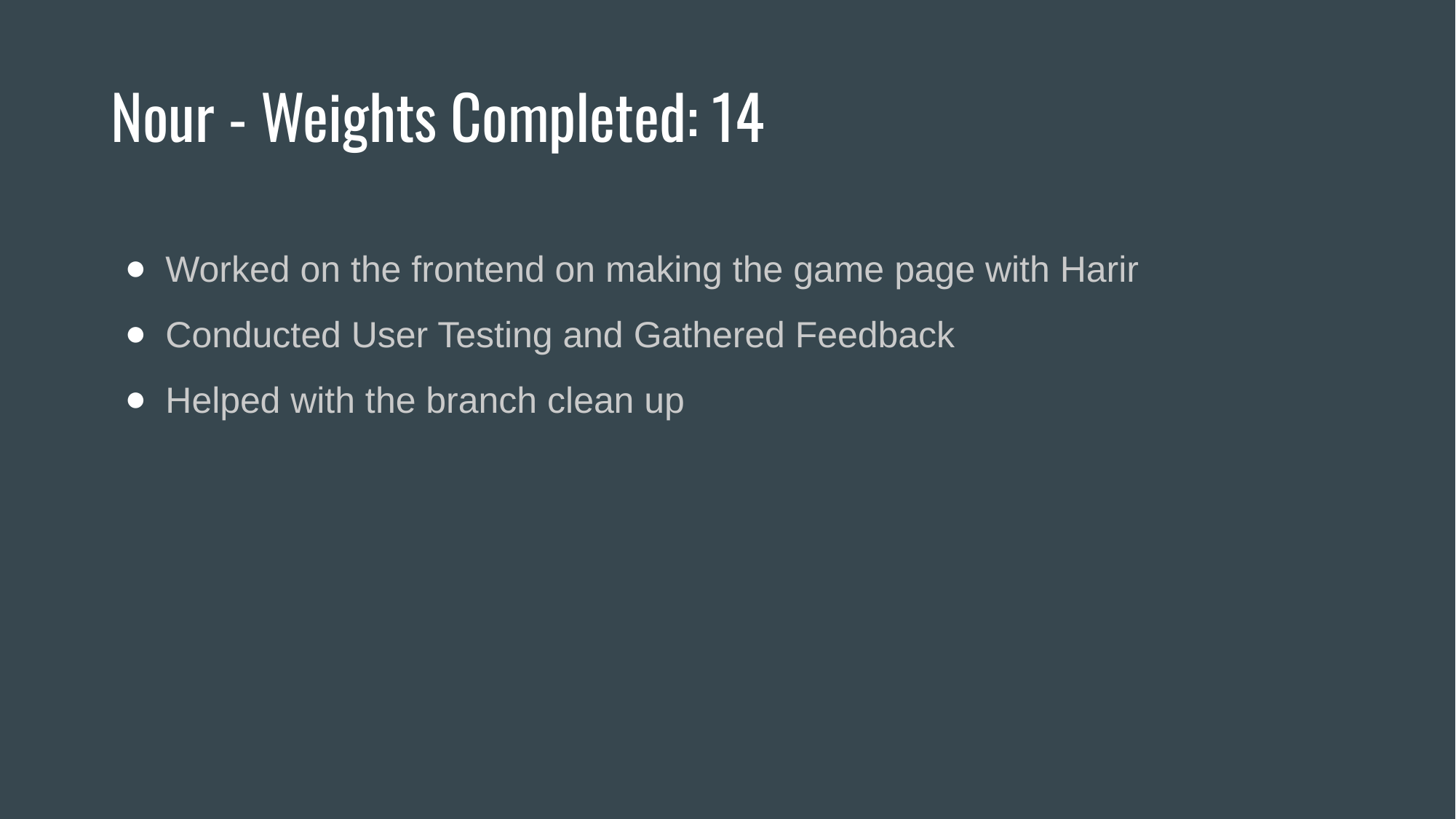

# Nour - Weights Completed: 14
Worked on the frontend on making the game page with Harir
Conducted User Testing and Gathered Feedback
Helped with the branch clean up